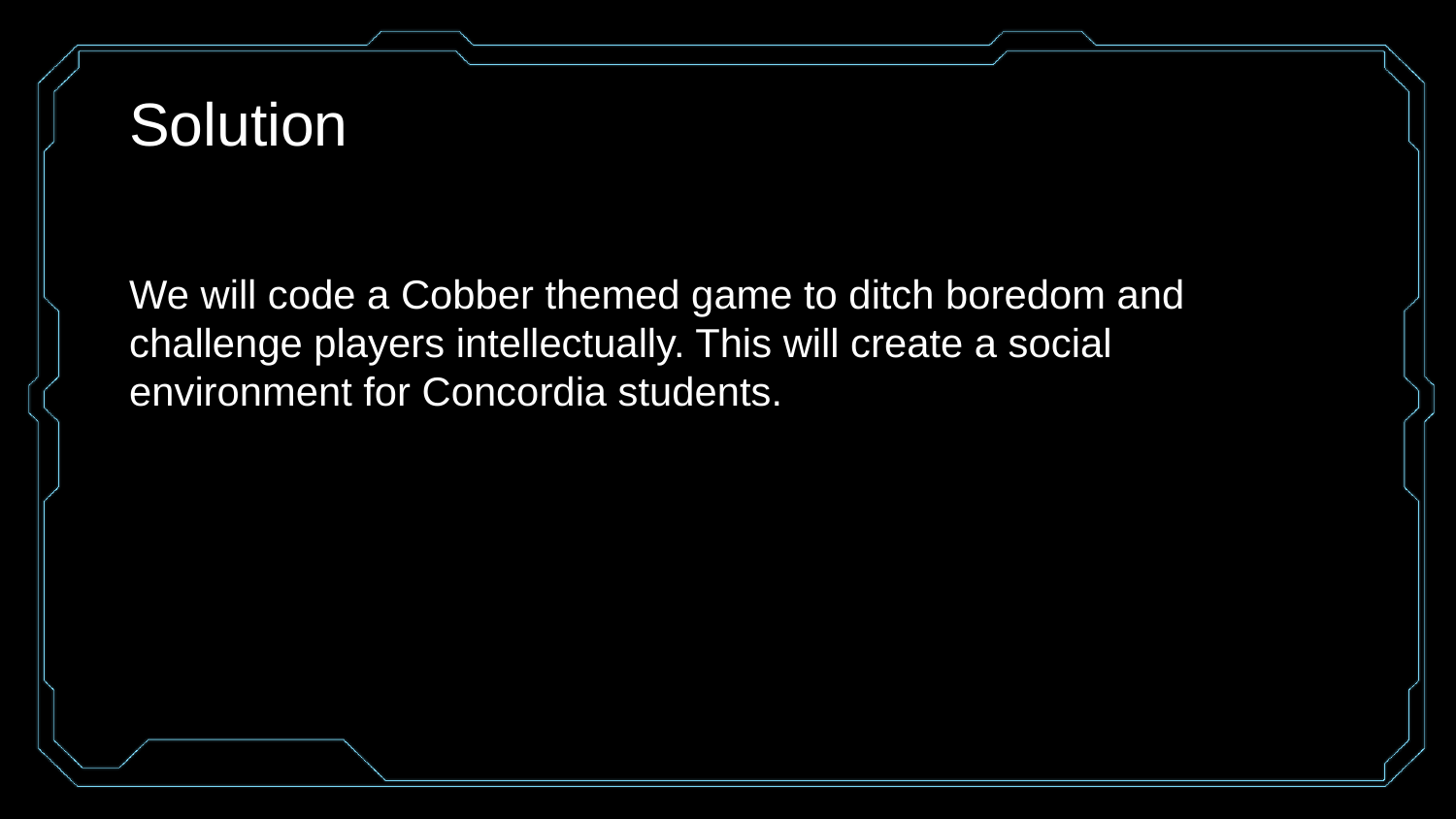

# Solution
We will code a Cobber themed game to ditch boredom and challenge players intellectually. This will create a social environment for Concordia students.